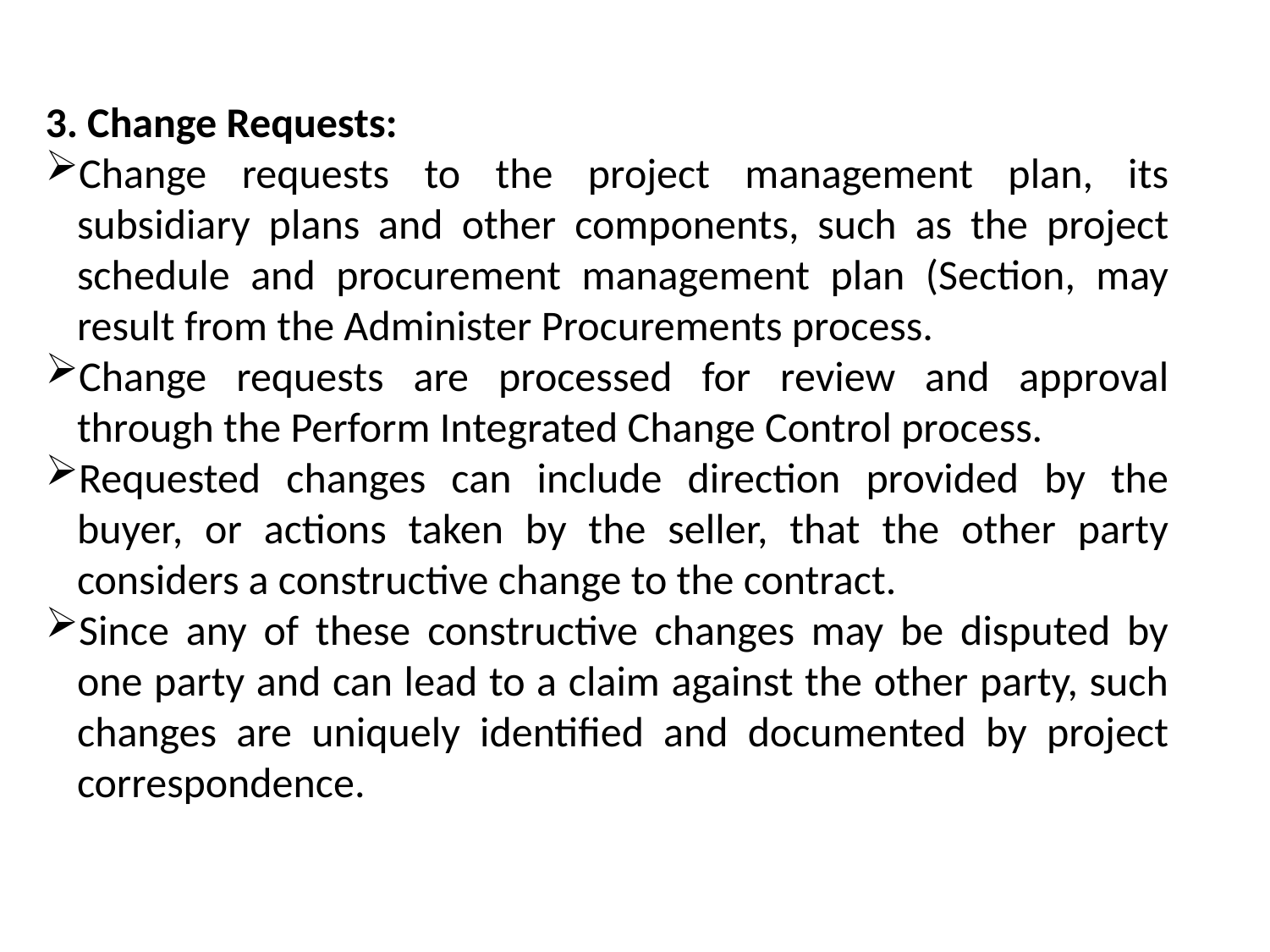

3. Change Requests:
Change requests to the project management plan, its subsidiary plans and other components, such as the project schedule and procurement management plan (Section, may result from the Administer Procurements process.
Change requests are processed for review and approval through the Perform Integrated Change Control process.
Requested changes can include direction provided by the buyer, or actions taken by the seller, that the other party considers a constructive change to the contract.
Since any of these constructive changes may be disputed by one party and can lead to a claim against the other party, such changes are uniquely identified and documented by project correspondence.